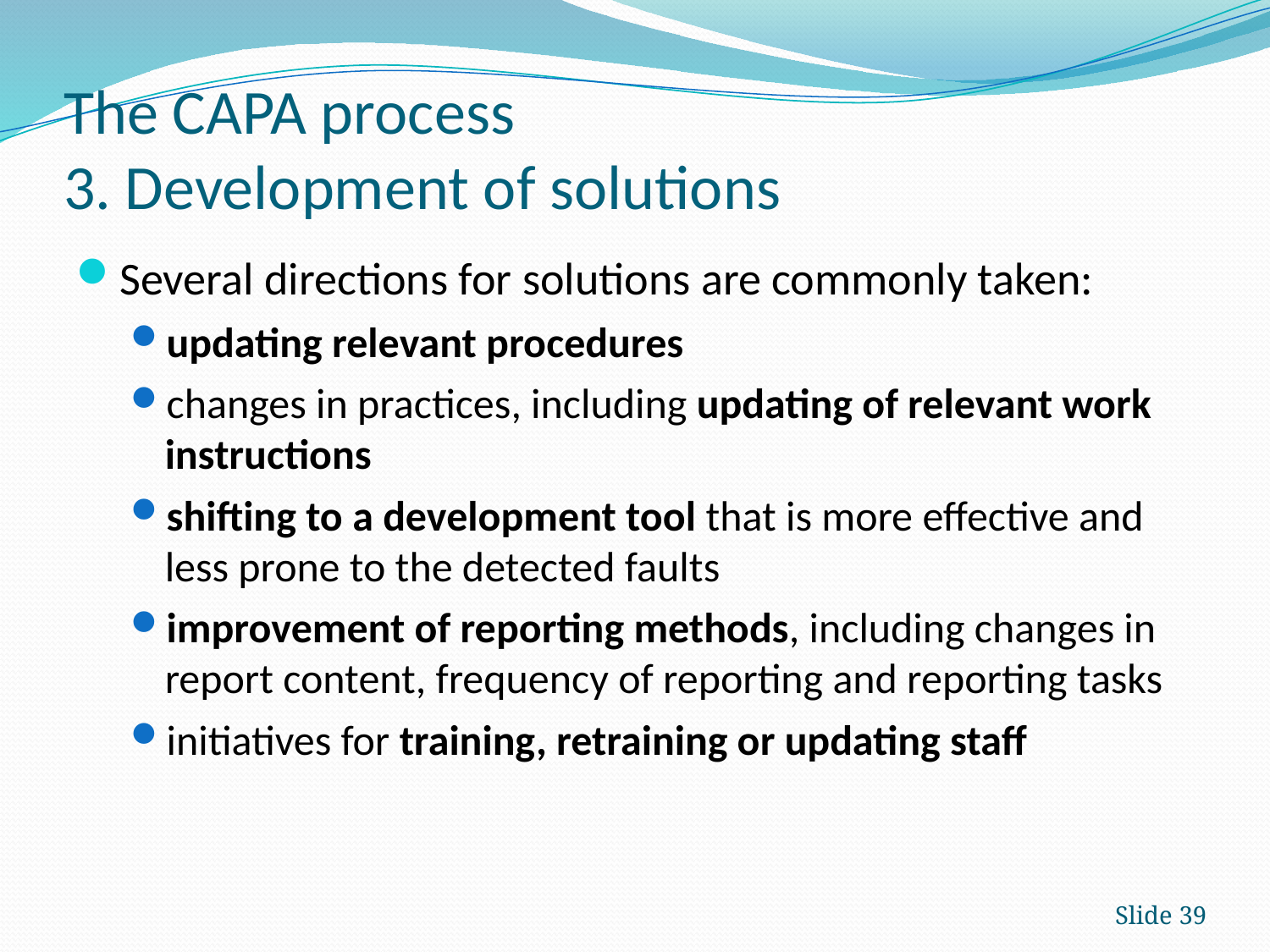

# The CAPA process 3. Development of solutions
Several directions for solutions are commonly taken:
updating relevant procedures
changes in practices, including updating of relevant work instructions
shifting to a development tool that is more effective and less prone to the detected faults
improvement of reporting methods, including changes in report content, frequency of reporting and reporting tasks
initiatives for training, retraining or updating staff
Slide 39